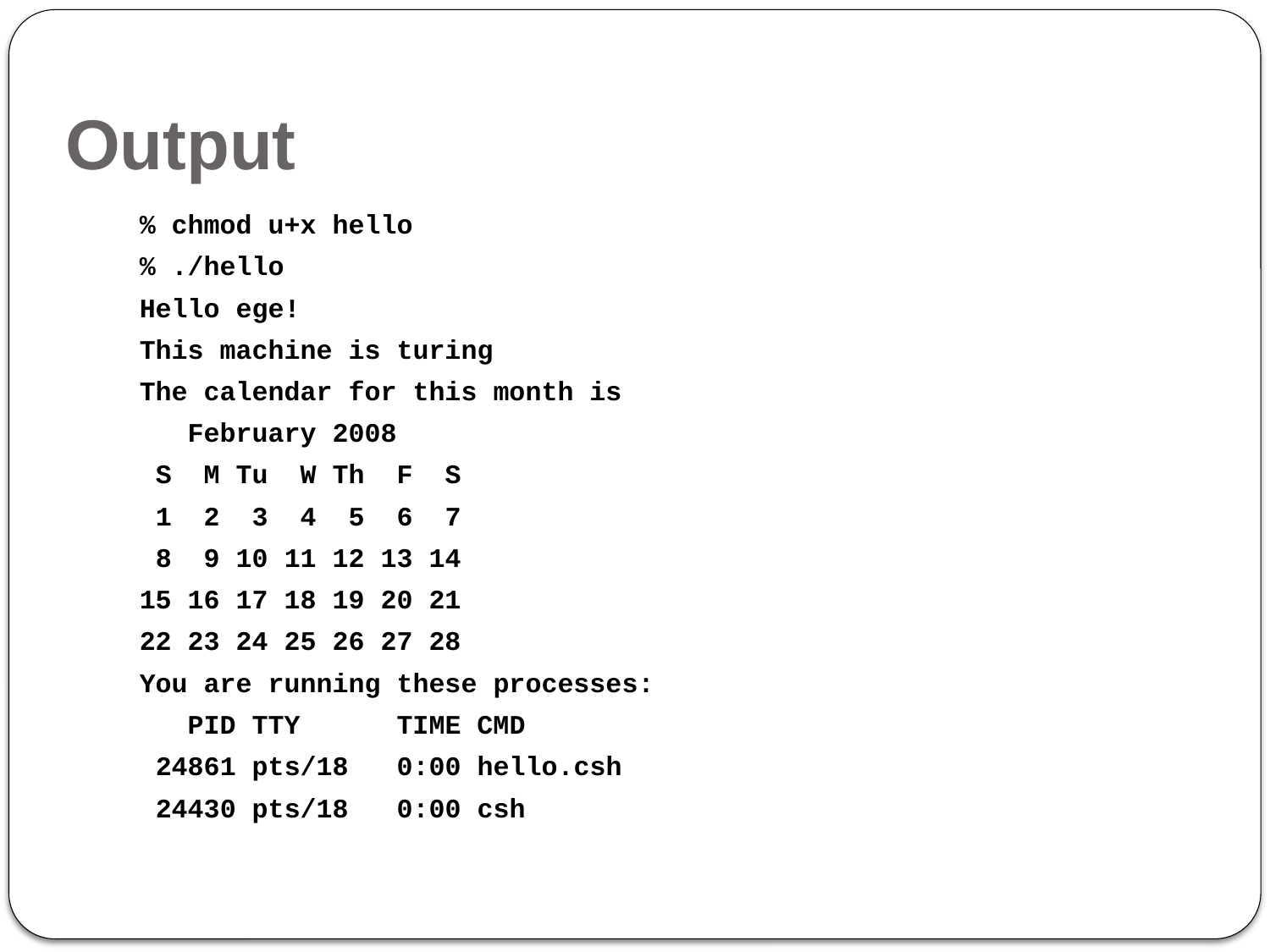

% chmod u+x hello
% ./hello
Hello ege!
This machine is turing
The calendar for this month is
   February 2008
 S  M Tu  W Th  F  S
 1  2  3  4  5  6  7
 8  9 10 11 12 13 14
15 16 17 18 19 20 21
22 23 24 25 26 27 28
You are running these processes:
   PID TTY      TIME CMD
 24861 pts/18   0:00 hello.csh
 24430 pts/18   0:00 csh
Output
13